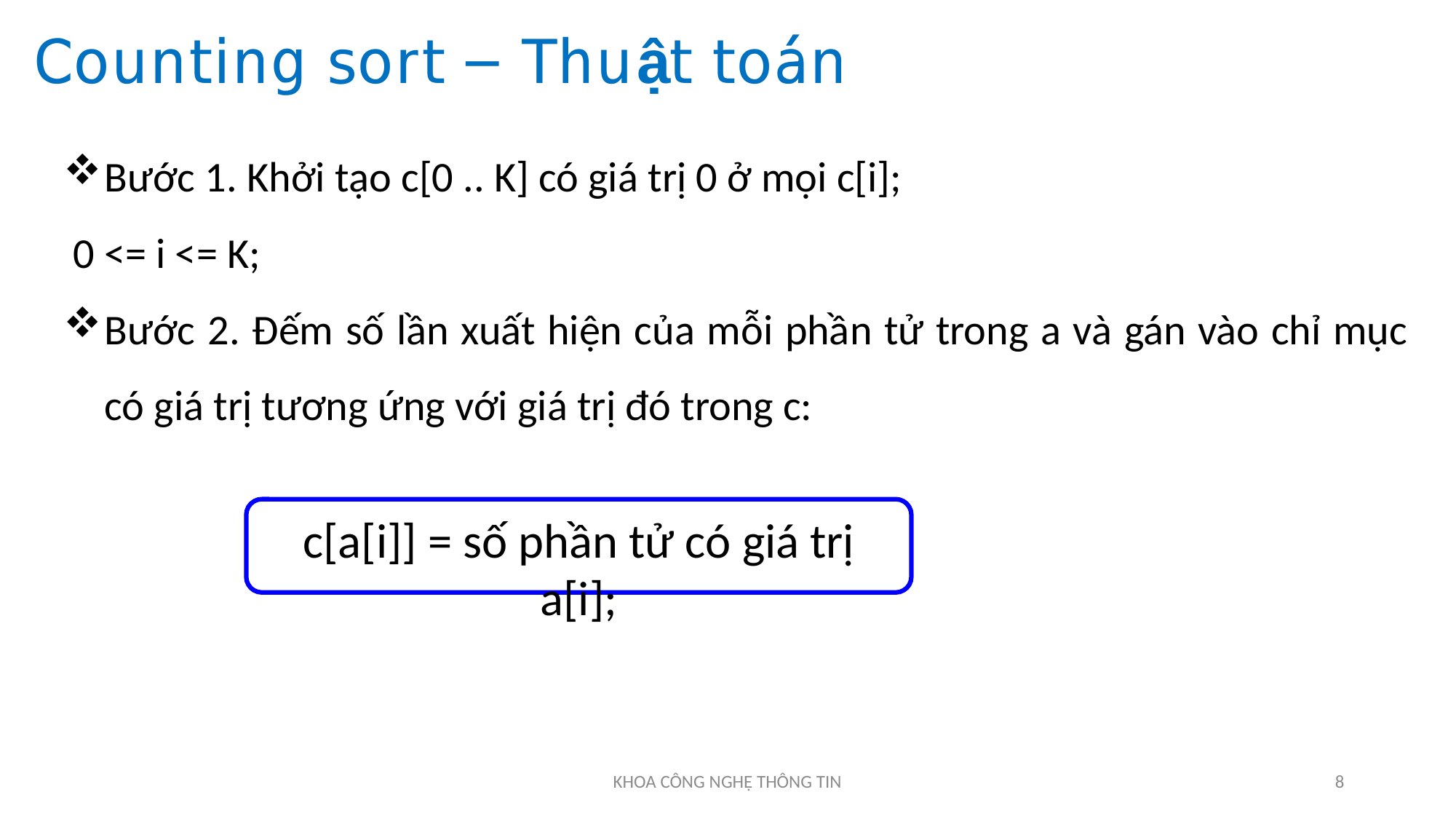

# Counting sort – Thuật toán
Bước 1. Khởi tạo c[0 .. K] có giá trị 0 ở mọi c[i];
 0 <= i <= K;
Bước 2. Đếm số lần xuất hiện của mỗi phần tử trong a và gán vào chỉ mục có giá trị tương ứng với giá trị đó trong c:

c[a[i]] = số phần tử có giá trị a[i];

KHOA CÔNG NGHỆ THÔNG TIN
8